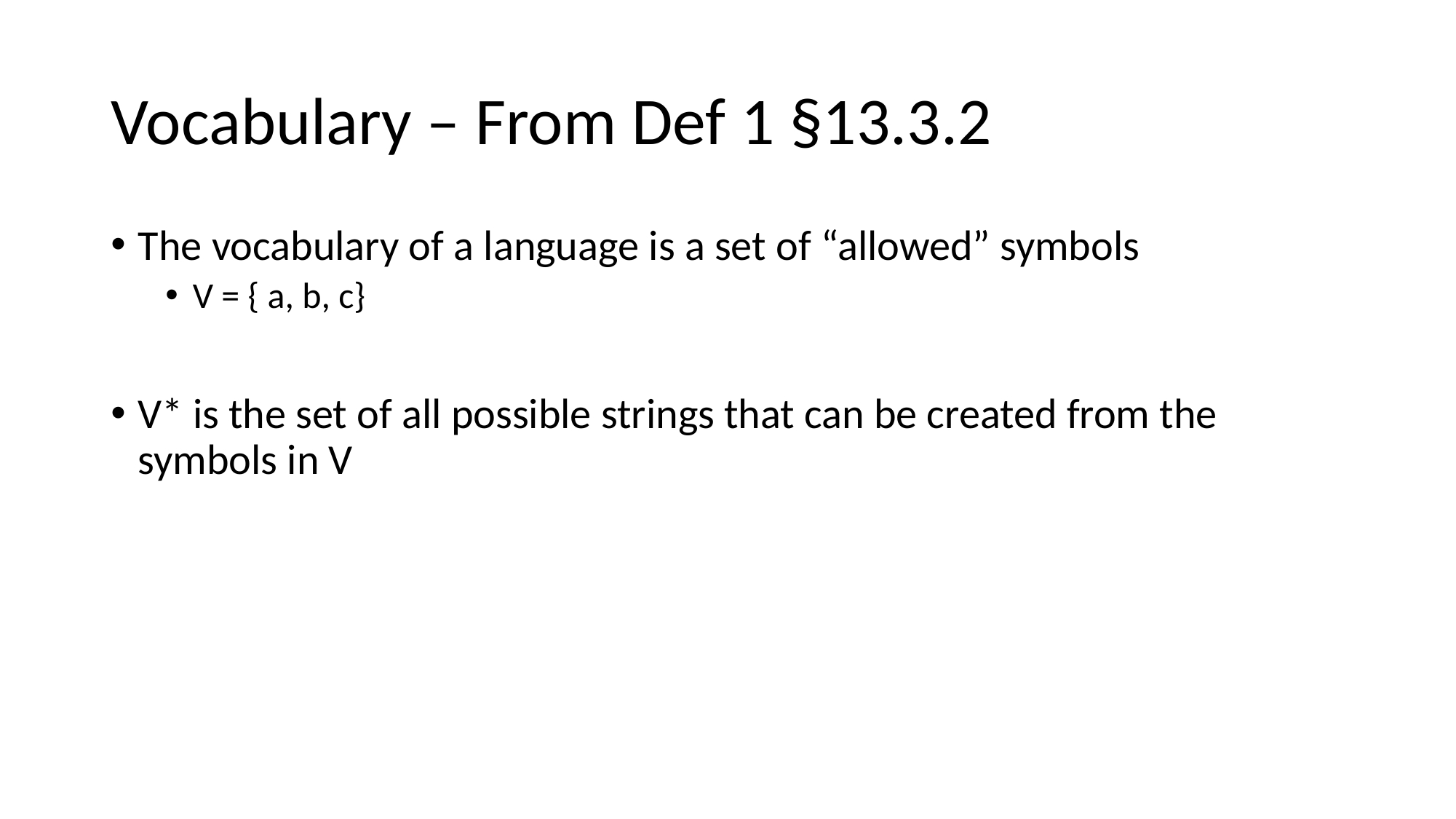

# Vocabulary – From Def 1 §13.3.2
The vocabulary of a language is a set of “allowed” symbols
V = { a, b, c}

V* is the set of all possible strings that can be created from the symbols in V